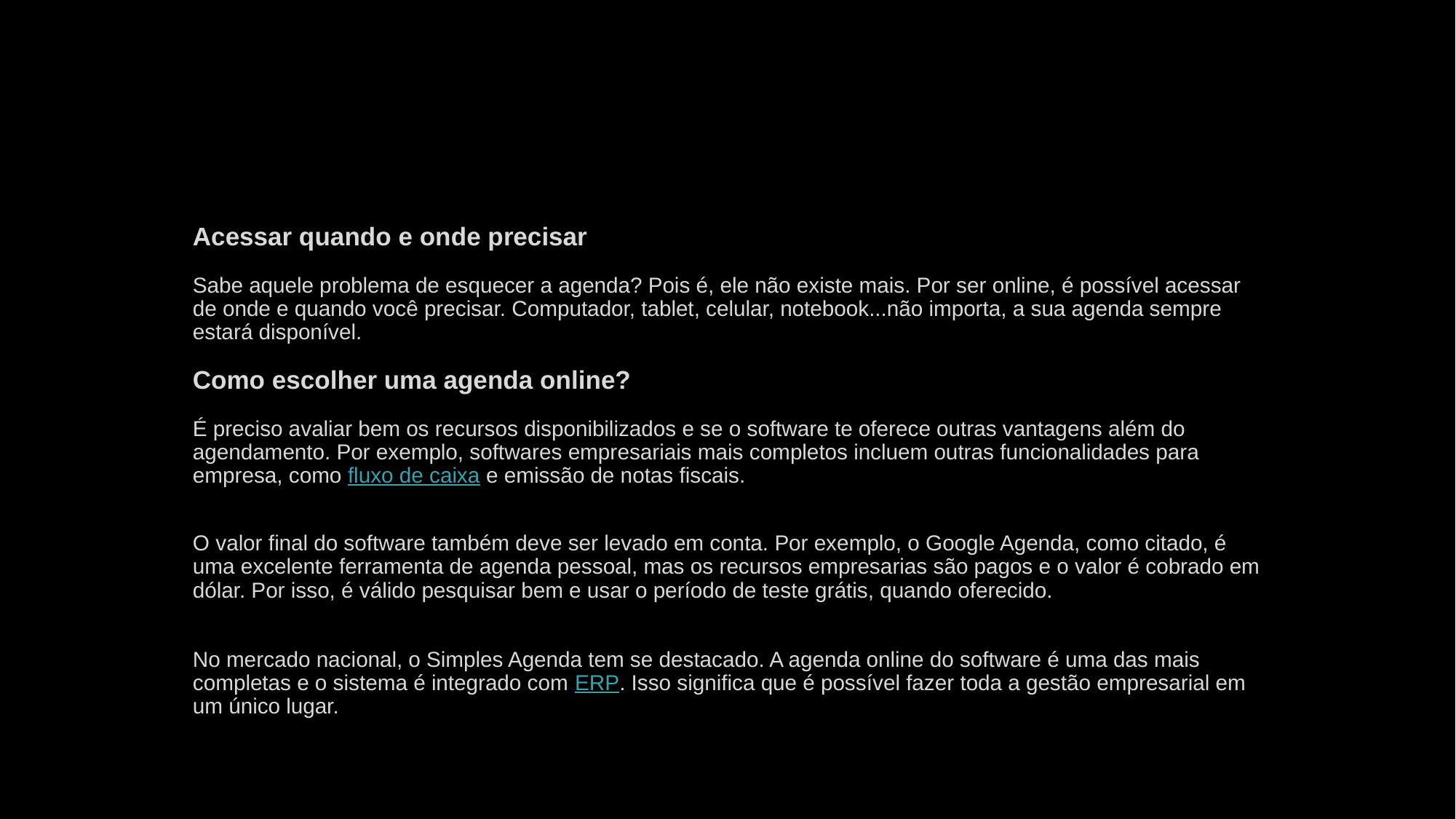

Acessar quando e onde precisar
Sabe aquele problema de esquecer a agenda? Pois é, ele não existe mais. Por ser online, é possível acessar de onde e quando você precisar. Computador, tablet, celular, notebook...não importa, a sua agenda sempre estará disponível.
Como escolher uma agenda online?
É preciso avaliar bem os recursos disponibilizados e se o software te oferece outras vantagens além do agendamento. Por exemplo, softwares empresariais mais completos incluem outras funcionalidades para empresa, como fluxo de caixa e emissão de notas fiscais.
O valor final do software também deve ser levado em conta. Por exemplo, o Google Agenda, como citado, é uma excelente ferramenta de agenda pessoal, mas os recursos empresarias são pagos e o valor é cobrado em dólar. Por isso, é válido pesquisar bem e usar o período de teste grátis, quando oferecido.
No mercado nacional, o Simples Agenda tem se destacado. A agenda online do software é uma das mais completas e o sistema é integrado com ERP. Isso significa que é possível fazer toda a gestão empresarial em um único lugar.